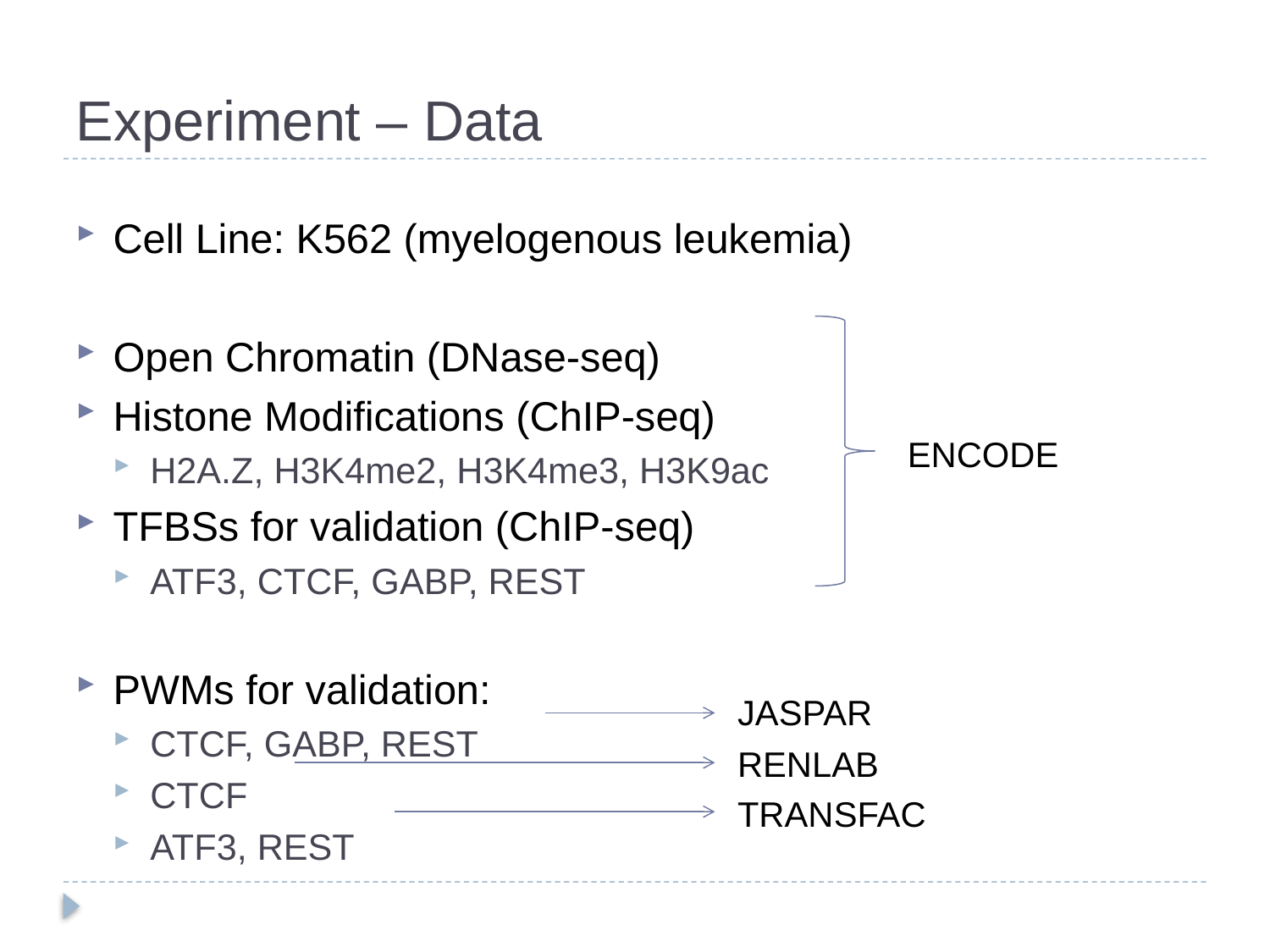

# Experiment – Data
Cell Line: K562 (myelogenous leukemia)

Open Chromatin (DNase-seq)
Histone Modifications (ChIP-seq)
H2A.Z, H3K4me2, H3K4me3, H3K9ac
TFBSs for validation (ChIP-seq)
ATF3, CTCF, GABP, REST

PWMs for validation:
CTCF, GABP, REST
CTCF
ATF3, REST

ENCODE
JASPAR
RENLAB
TRANSFAC